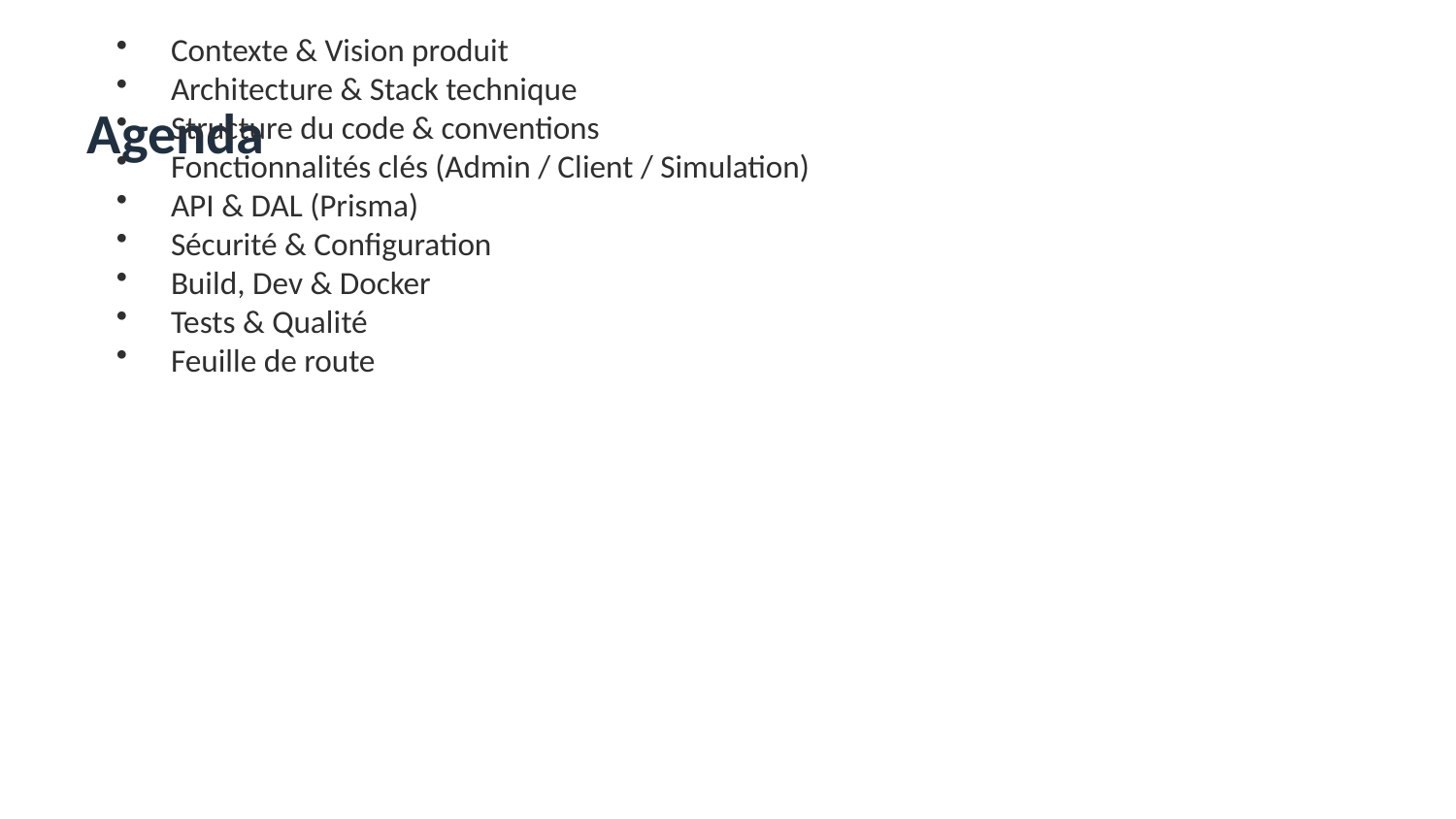

Agenda
Contexte & Vision produit
Architecture & Stack technique
Structure du code & conventions
Fonctionnalités clés (Admin / Client / Simulation)
API & DAL (Prisma)
Sécurité & Configuration
Build, Dev & Docker
Tests & Qualité
Feuille de route